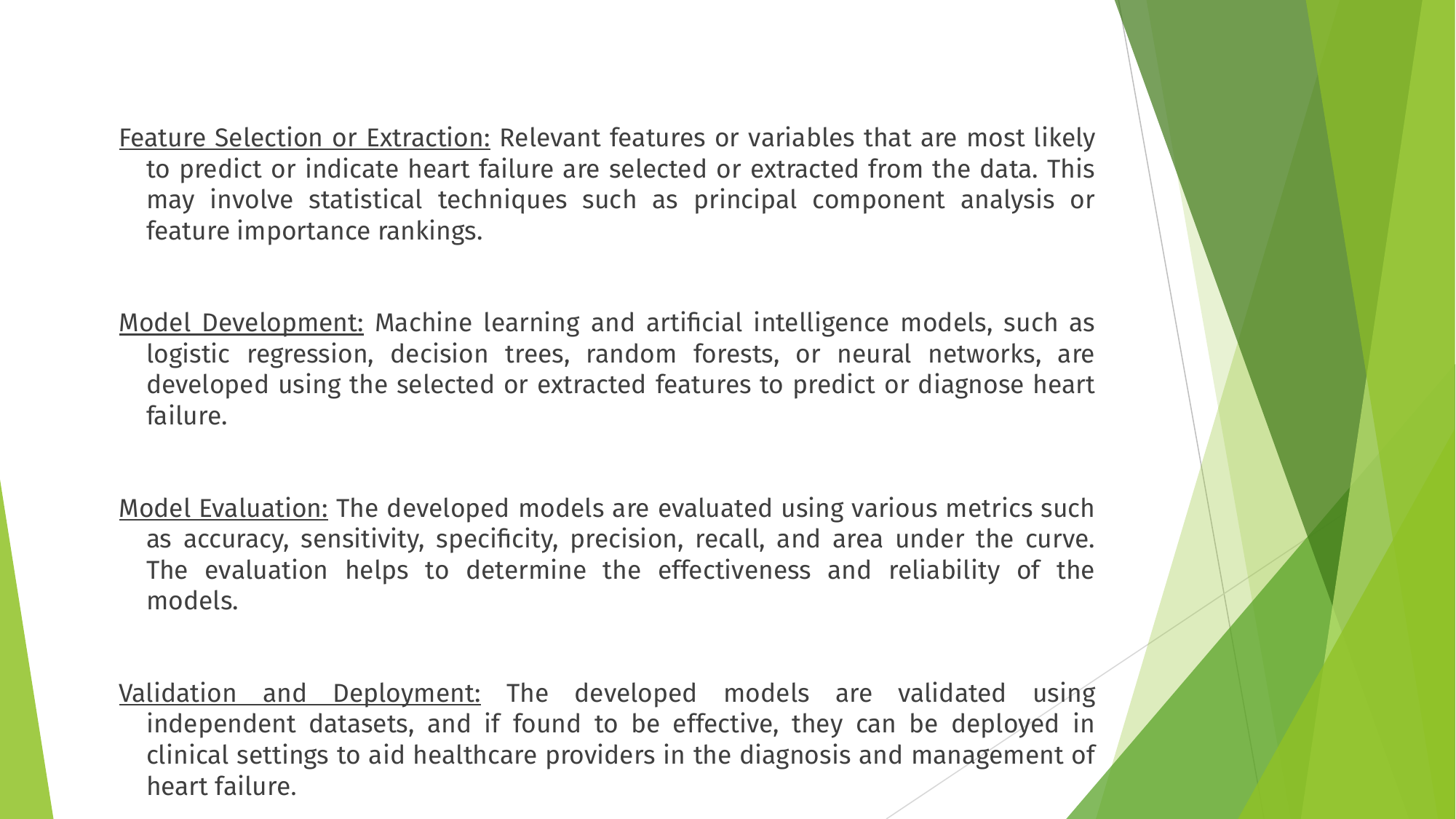

Feature Selection or Extraction: Relevant features or variables that are most likely to predict or indicate heart failure are selected or extracted from the data. This may involve statistical techniques such as principal component analysis or feature importance rankings.

Model Development: Machine learning and artificial intelligence models, such as logistic regression, decision trees, random forests, or neural networks, are developed using the selected or extracted features to predict or diagnose heart failure.

Model Evaluation: The developed models are evaluated using various metrics such as accuracy, sensitivity, specificity, precision, recall, and area under the curve. The evaluation helps to determine the effectiveness and reliability of the models.

Validation and Deployment: The developed models are validated using independent datasets, and if found to be effective, they can be deployed in clinical settings to aid healthcare providers in the diagnosis and management of heart failure.